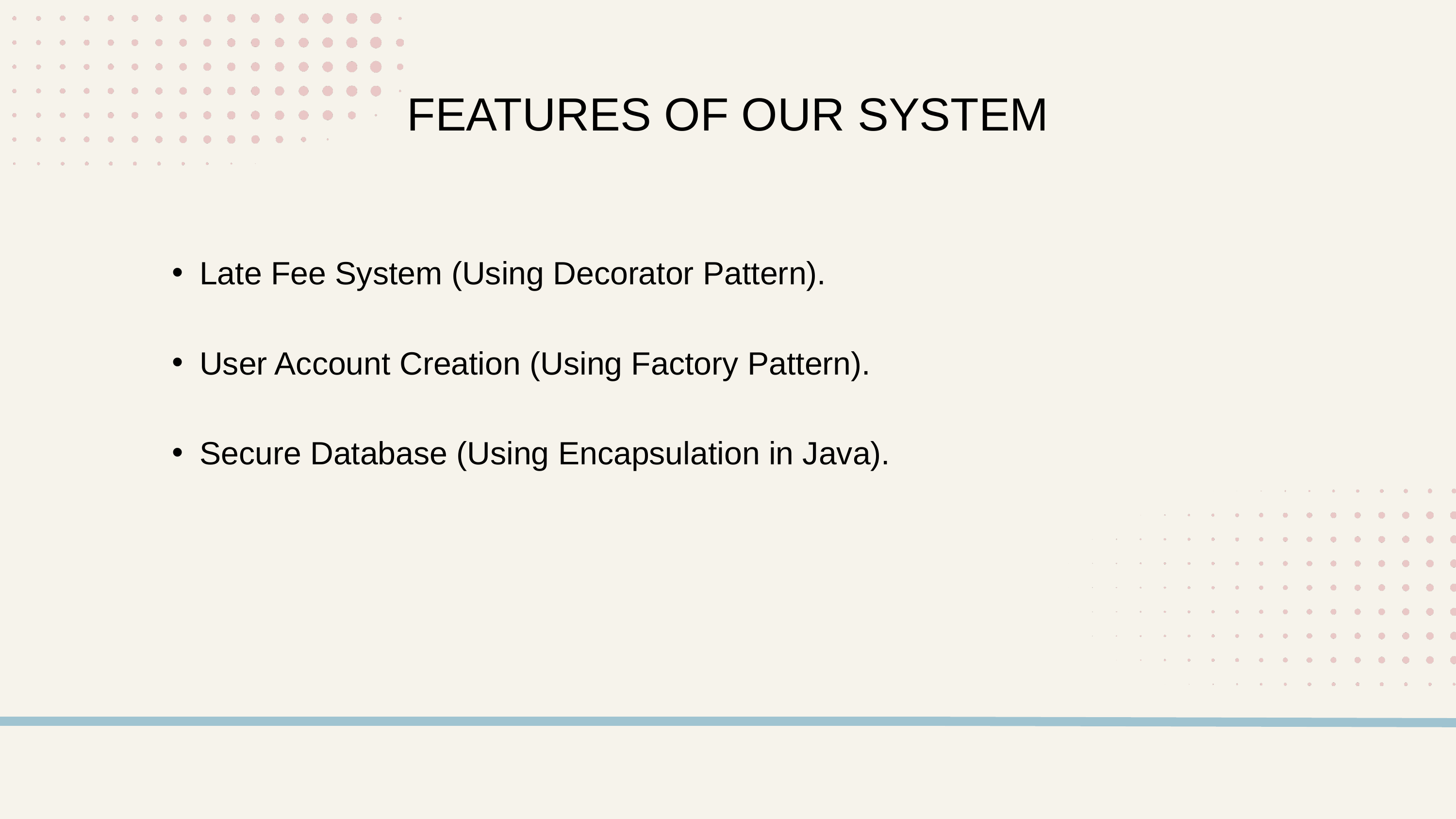

FEATURES OF OUR SYSTEM

Late Fee System (Using Decorator Pattern).

User Account Creation (Using Factory Pattern).

Secure Database (Using Encapsulation in Java).